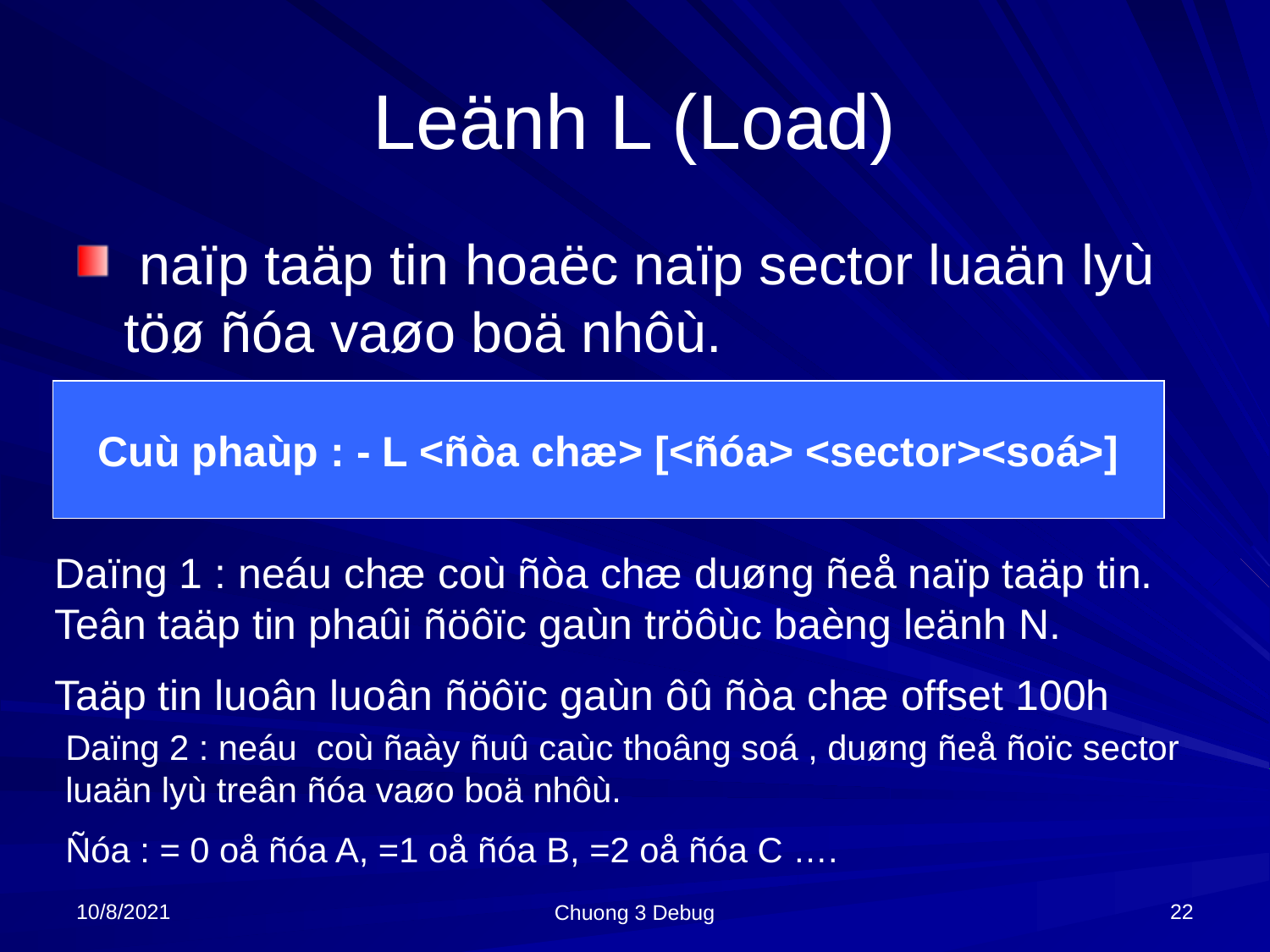

# Leänh L (Load)
 naïp taäp tin hoaëc naïp sector luaän lyù töø ñóa vaøo boä nhôù.
Cuù phaùp : - L <ñòa chæ> [<ñóa> <sector><soá>]
Daïng 1 : neáu chæ coù ñòa chæ duøng ñeå naïp taäp tin. Teân taäp tin phaûi ñöôïc gaùn tröôùc baèng leänh N.
Taäp tin luoân luoân ñöôïc gaùn ôû ñòa chæ offset 100h
Daïng 2 : neáu  coù ñaày ñuû caùc thoâng soá , duøng ñeå ñoïc sector luaän lyù treân ñóa vaøo boä nhôù.
Ñóa : = 0 oå ñóa A, =1 oå ñóa B, =2 oå ñóa C ….
10/8/2021
22
Chuong 3 Debug